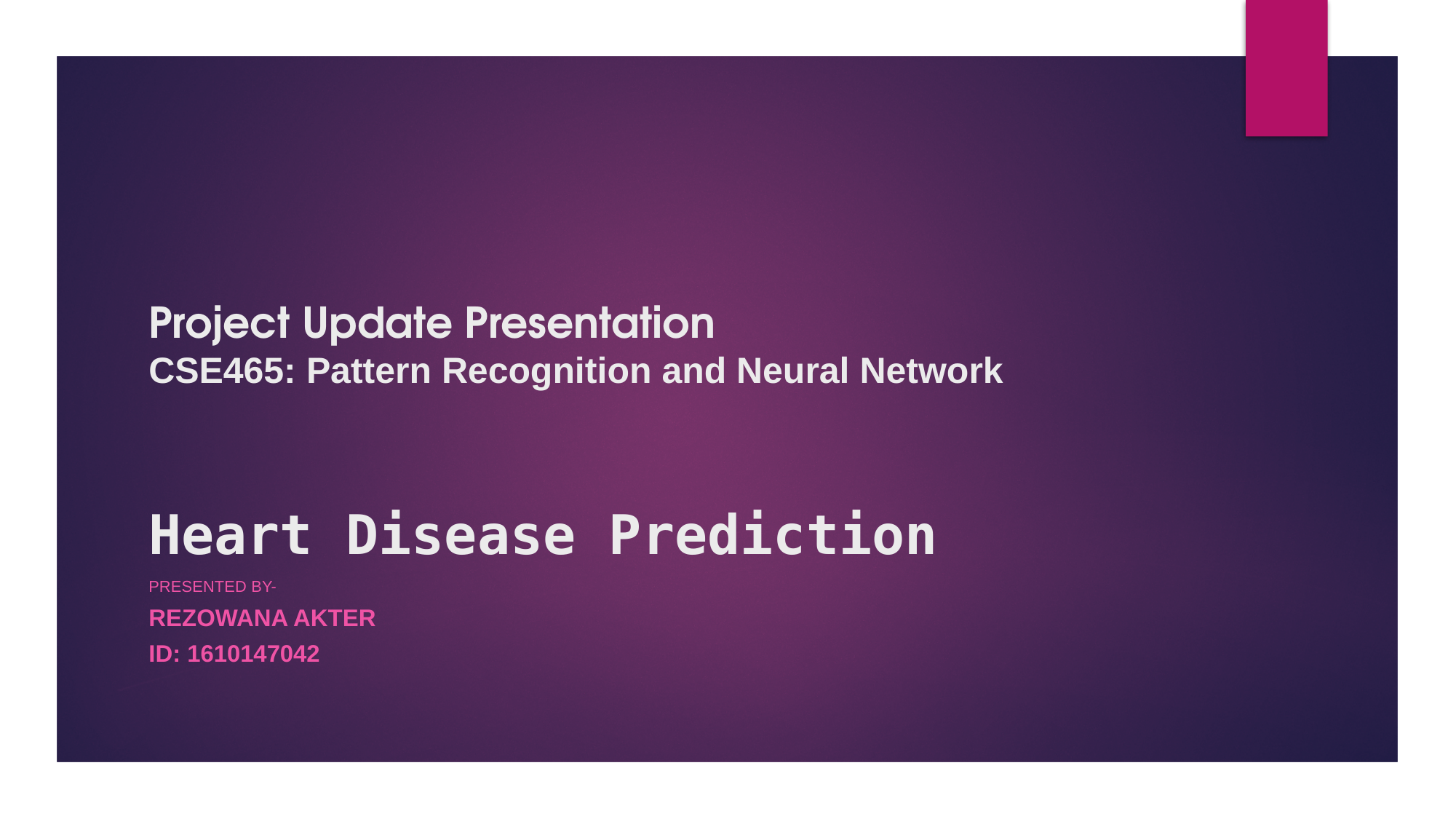

# Project Update Presentation CSE465: Pattern Recognition and Neural Network Heart Disease Prediction
Presented By-
Rezowana Akter
ID: 1610147042